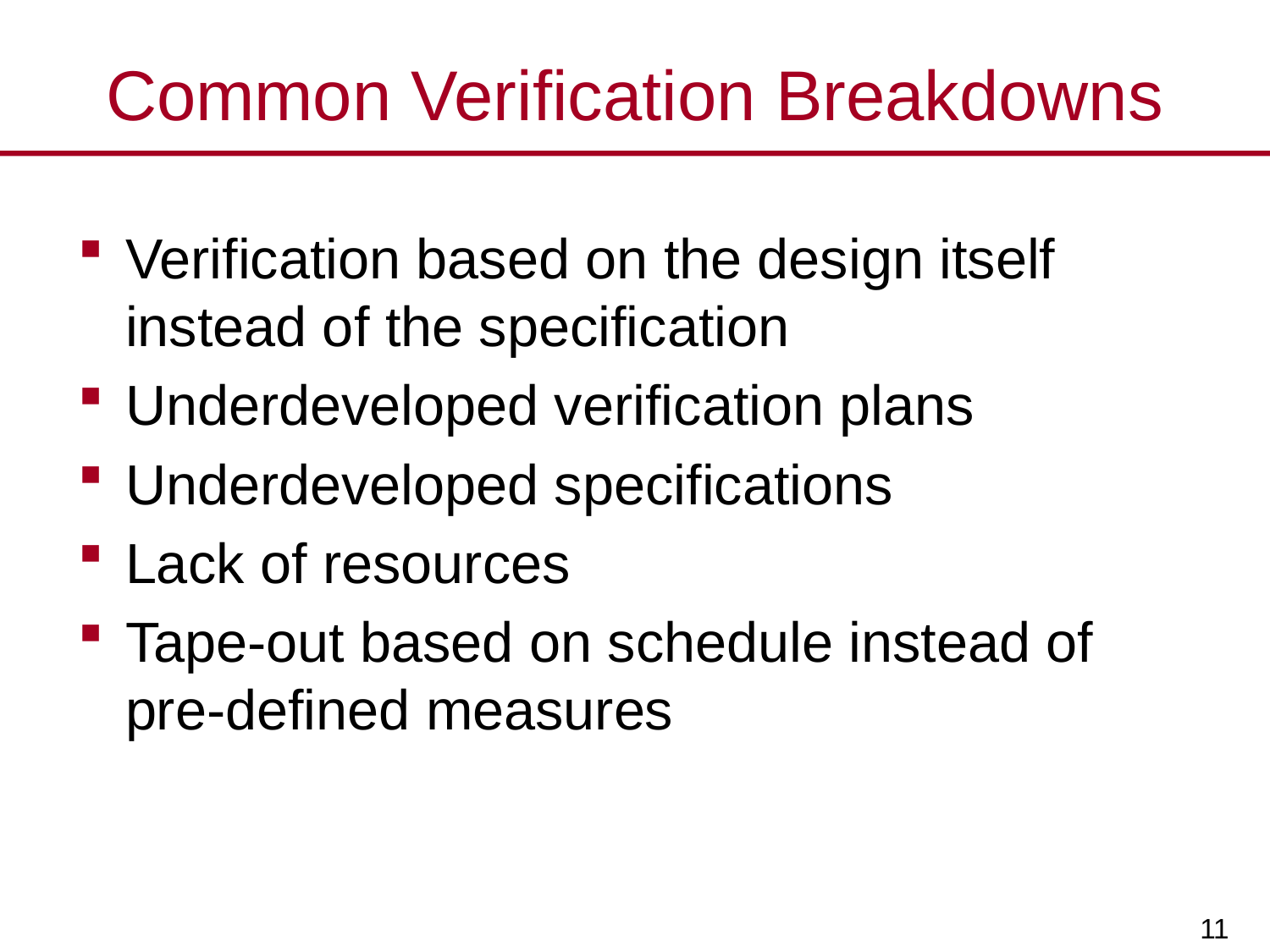

# Common Verification Breakdowns
Verification based on the design itself instead of the specification
Underdeveloped verification plans
Underdeveloped specifications
Lack of resources
Tape-out based on schedule instead of pre-defined measures